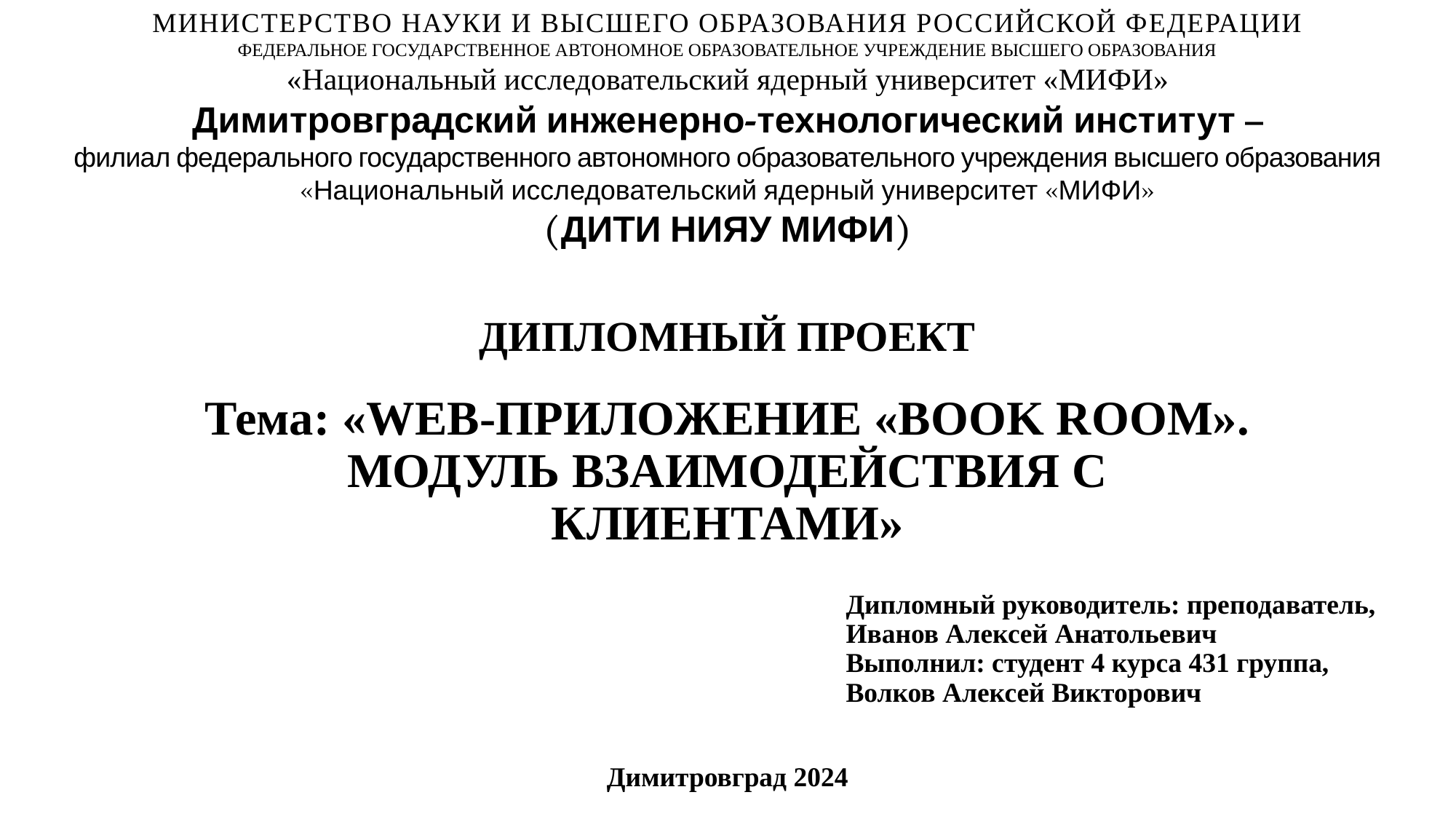

МИНИСТЕРСТВО НАУКИ И ВЫСШЕГО ОБРАЗОВАНИЯ РОССИЙСКОЙ ФЕДЕРАЦИИ
федеральное государственное АВТОНОМНОЕ образовательное учреждение высшего образования
«Национальный исследовательский ядерный университет «МИФИ»
Димитровградский инженерно-технологический институт –
филиал федерального государственного автономного образовательного учреждения высшего образования
«Национальный исследовательский ядерный университет «МИФИ»
(ДИТИ НИЯУ МИФИ)
ДИПЛОМНЫЙ ПРОЕКТ
# Тема: «WEB-ПРИЛОЖЕНИЕ «BOOK ROOM». МОДУЛЬ ВЗАИМОДЕЙСТВИЯ С КЛИЕНТАМИ»
Дипломный руководитель: преподаватель,
Иванов Алексей Анатольевич
Выполнил: студент 4 курса 431 группа,
Волков Алексей Викторович
Димитровград 2024